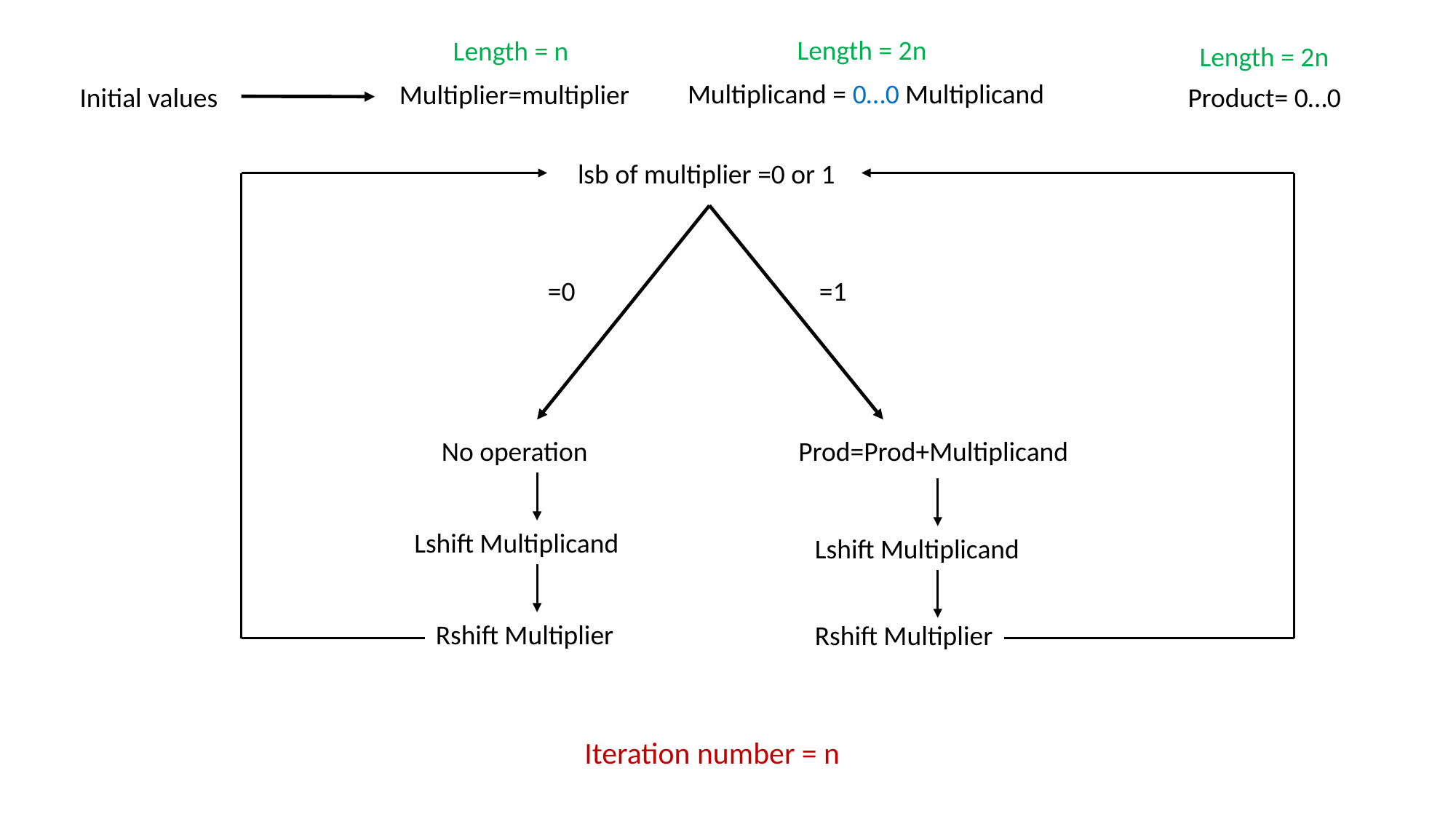

Length = 2n
Length = n
Length = 2n
Multiplicand = 0…0 Multiplicand
Multiplier=multiplier
Initial values
Product= 0…0
 lsb of multiplier =0 or 1
=0
=1
No operation
Prod=Prod+Multiplicand
Lshift Multiplicand
Lshift Multiplicand
Rshift Multiplier
Rshift Multiplier
Iteration number = n